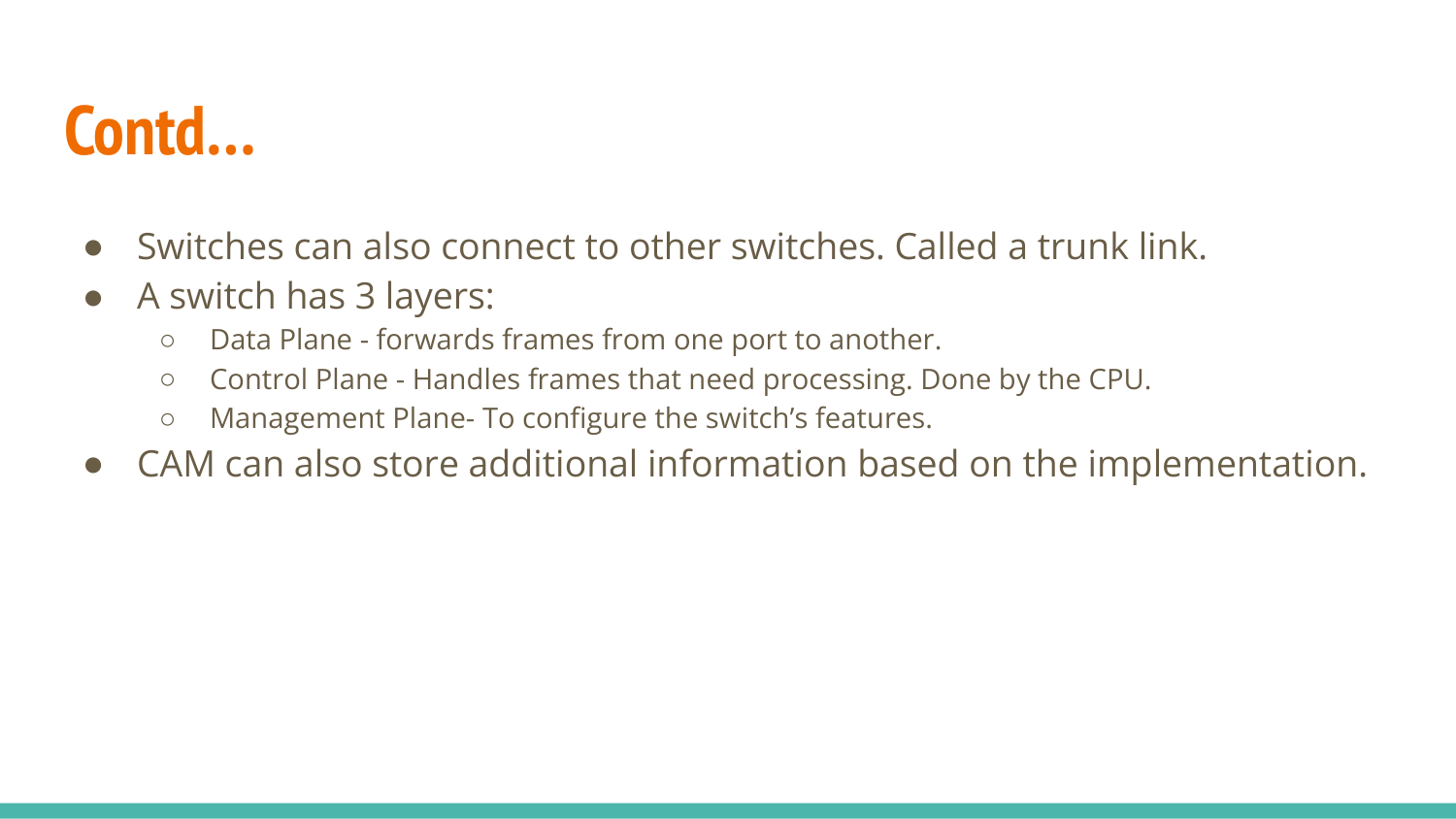

# Contd…
Switches can also connect to other switches. Called a trunk link.
A switch has 3 layers:
Data Plane - forwards frames from one port to another.
Control Plane - Handles frames that need processing. Done by the CPU.
Management Plane- To configure the switch’s features.
CAM can also store additional information based on the implementation.